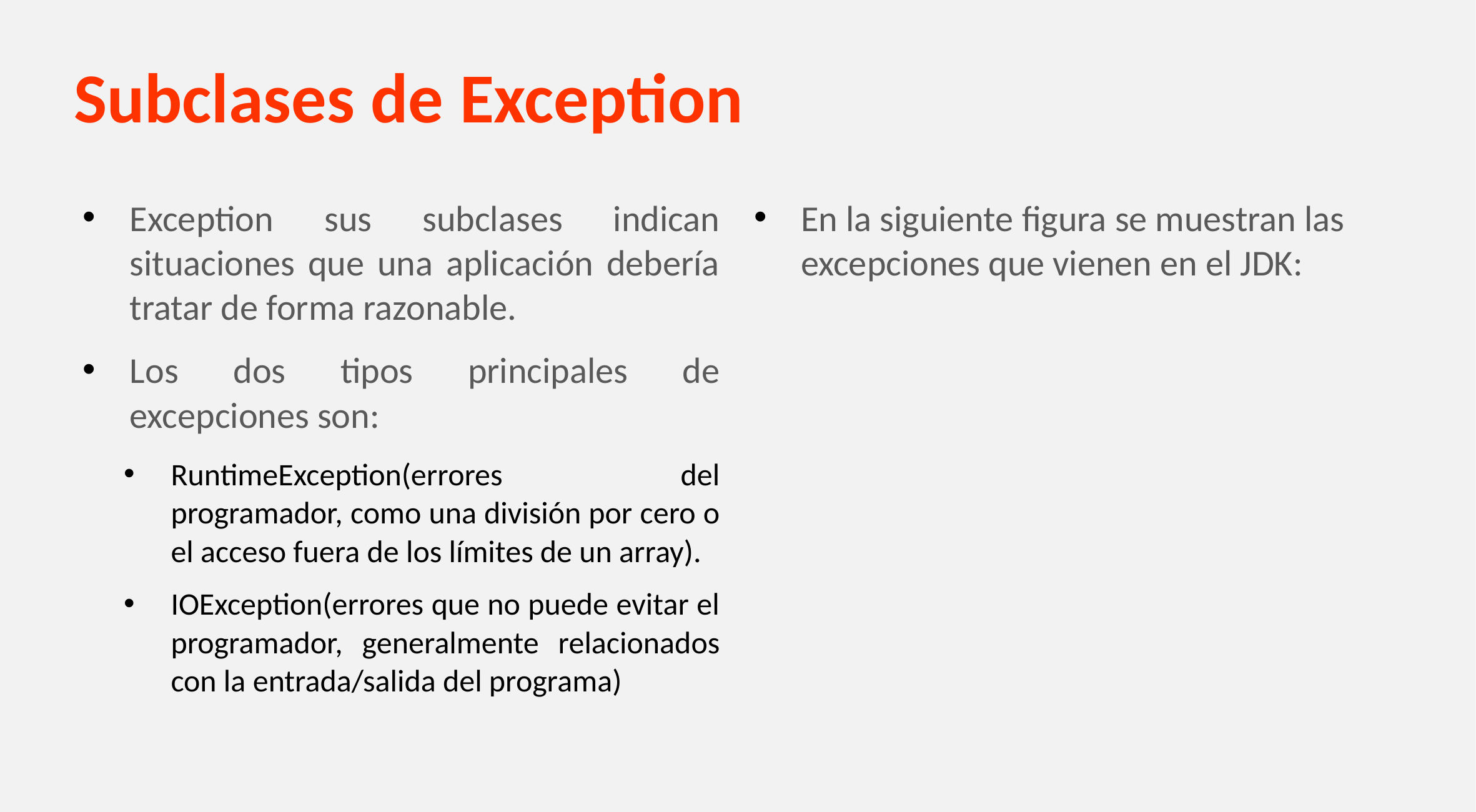

# Subclases de Exception
Exception sus subclases indican situaciones que una aplicación debería tratar de forma razonable.
Los dos tipos principales de excepciones son:
RuntimeException(errores del programador, como una división por cero o el acceso fuera de los límites de un array).
IOException(errores que no puede evitar el programador, generalmente relacionados con la entrada/salida del programa)

En la siguiente figura se muestran las excepciones que vienen en el JDK: